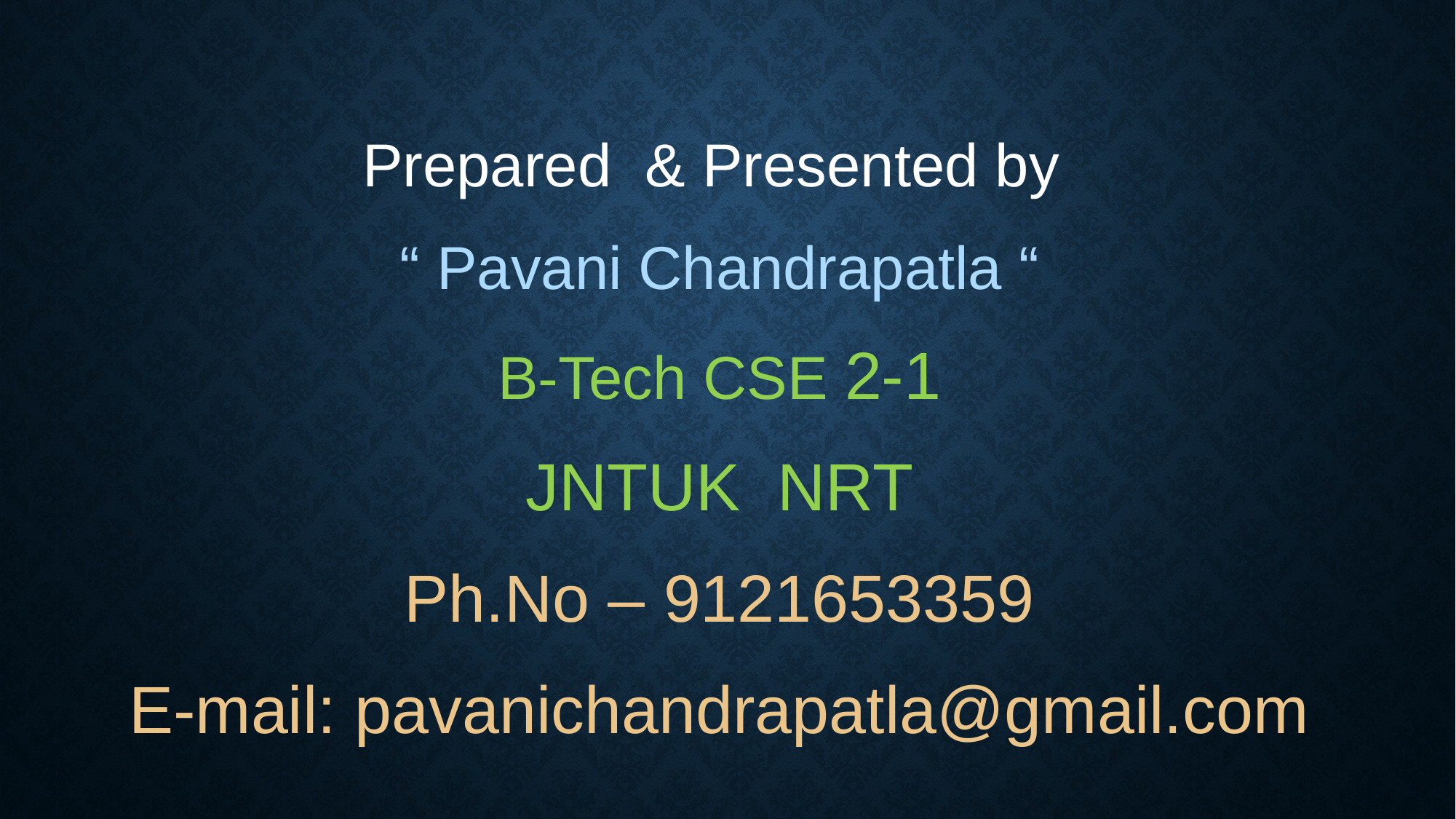

#
Prepared  & Presented by
“ Pavani Chandrapatla “
B-Tech CSE 2-1
JNTUK  NRT
Ph.No – 9121653359
E-mail: pavanichandrapatla@gmail.com